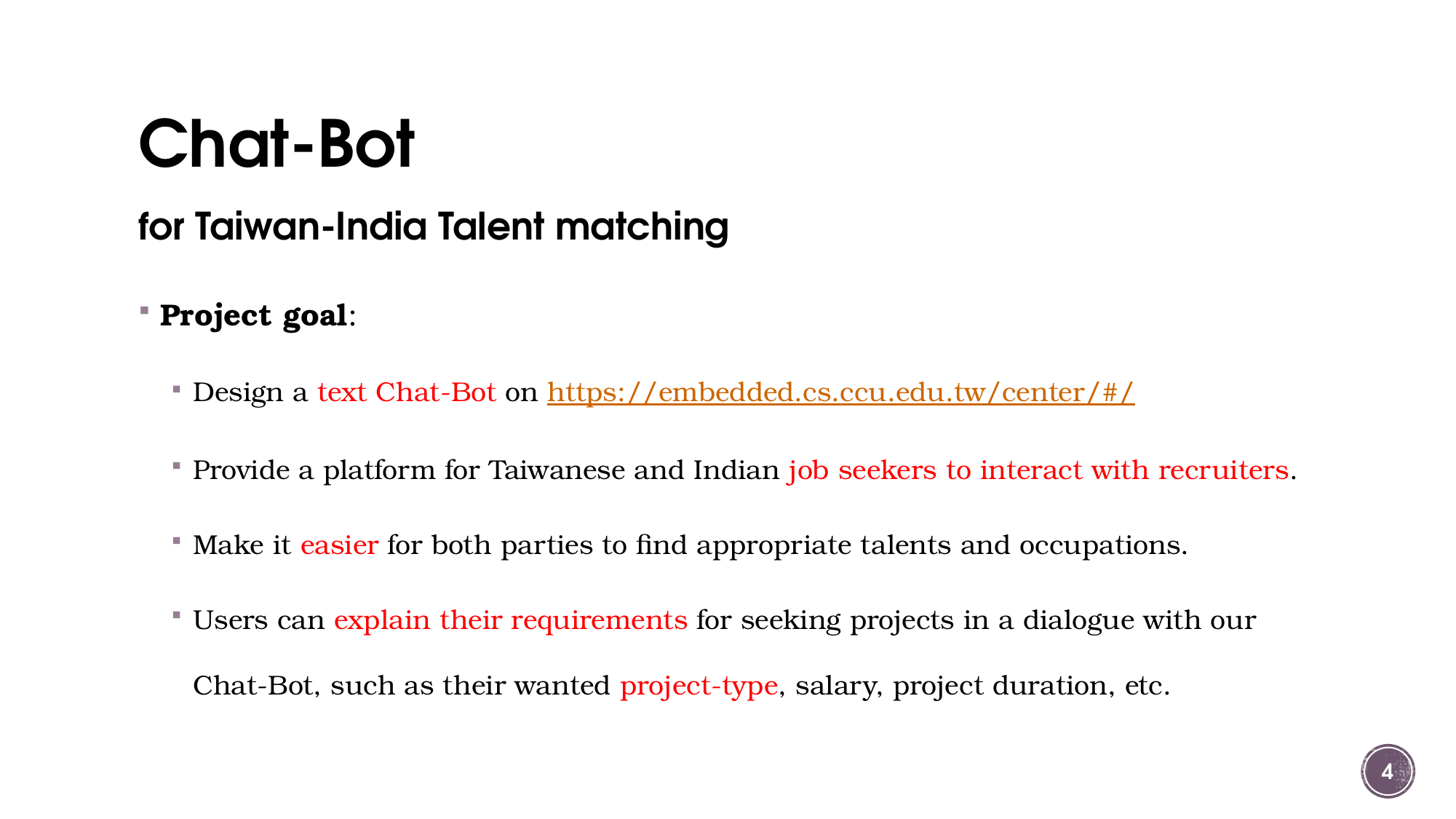

# Chat-Bot for Taiwan-India Talent matching
Project goal:
Design a text Chat-Bot on https://embedded.cs.ccu.edu.tw/center/#/
Provide a platform for Taiwanese and Indian job seekers to interact with recruiters.
Make it easier for both parties to find appropriate talents and occupations.
Users can explain their requirements for seeking projects in a dialogue with our Chat-Bot, such as their wanted project-type, salary, project duration, etc.
4